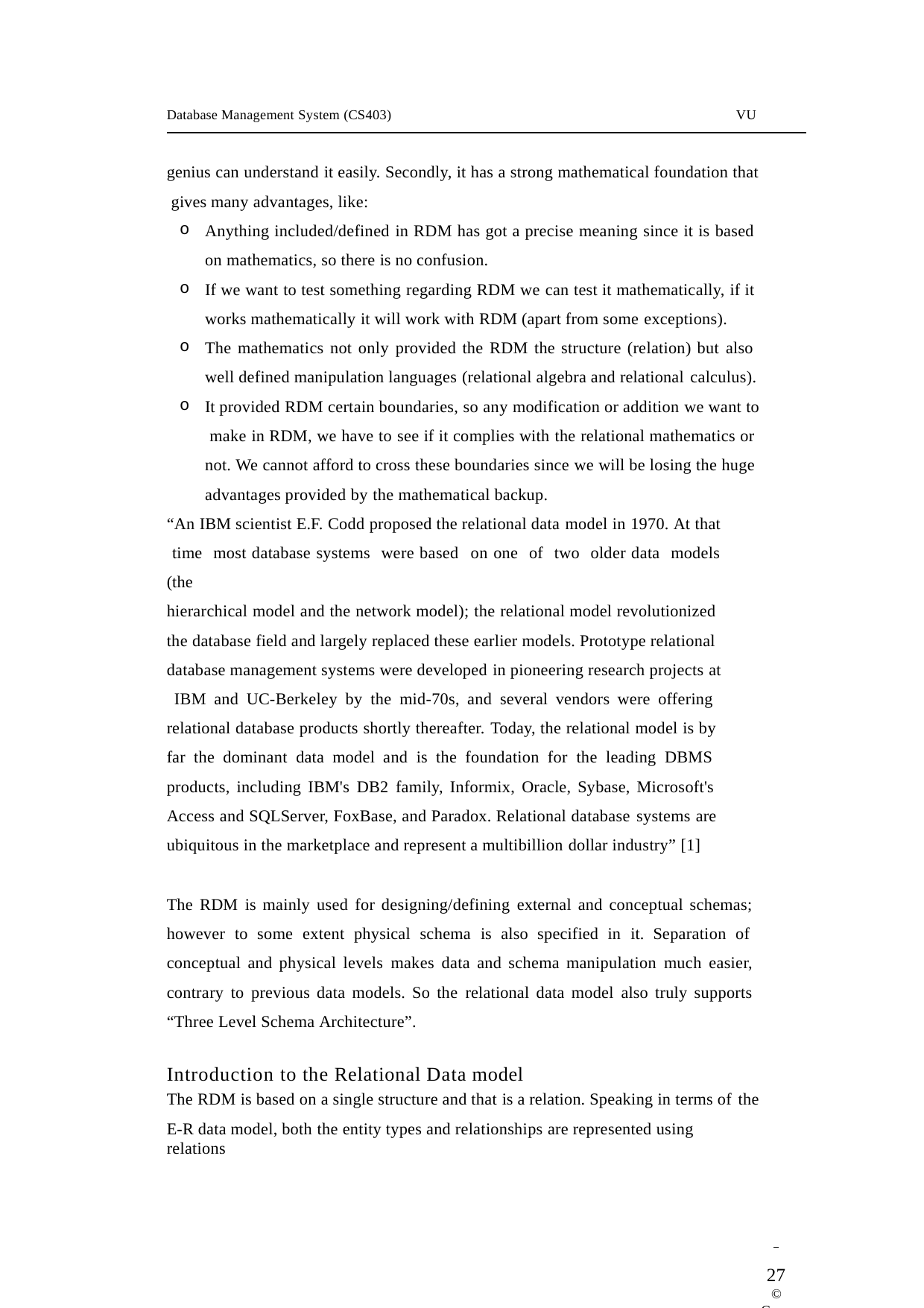

Database Management System (CS403)
VU

genius can understand it easily. Secondly, it has a strong mathematical foundation that  gives many advantages, like:
Anything included/defined in RDM has got a precise meaning since it is based  on mathematics, so there is no confusion.
If we want to test something regarding RDM we can test it mathematically, if it  works mathematically it will work with RDM (apart from some exceptions).
The mathematics not only provided the RDM the structure (relation) but also  well defined manipulation languages (relational algebra and relational calculus).
It provided RDM certain boundaries, so any modification or addition we want to  make in RDM, we have to see if it complies with the relational mathematics or  not. We cannot afford to cross these boundaries since we will be losing the huge  advantages provided by the mathematical backup.
“An IBM scientist E.F. Codd proposed the relational data model in 1970. At that  time  most database systems  were based  on one  of  two  older data  models (the
hierarchical model and the network model); the relational model revolutionized  the database field and largely replaced these earlier models. Prototype relational  database management systems were developed in pioneering research projects at  IBM and UC-Berkeley by the mid-70s, and several vendors were offering  relational database products shortly thereafter. Today, the relational model is by  far the dominant data model and is the foundation for the leading DBMS  products, including IBM's DB2 family, Informix, Oracle, Sybase, Microsoft's  Access and SQLServer, FoxBase, and Paradox. Relational database systems are  ubiquitous in the marketplace and represent a multibillion dollar industry” [1]

The RDM is mainly used for designing/defining external and conceptual schemas;  however to some extent physical schema is also specified in it. Separation of  conceptual and physical levels makes data and schema manipulation much easier,  contrary to previous data models. So the relational data model also truly supports  “Three Level Schema Architecture”.
Introduction to the Relational Data model
The RDM is based on a single structure and that is a relation. Speaking in terms of the
E-R data model, both the entity types and relationships are represented using relations
 	27
© Copyright Virtual University of Pakistan